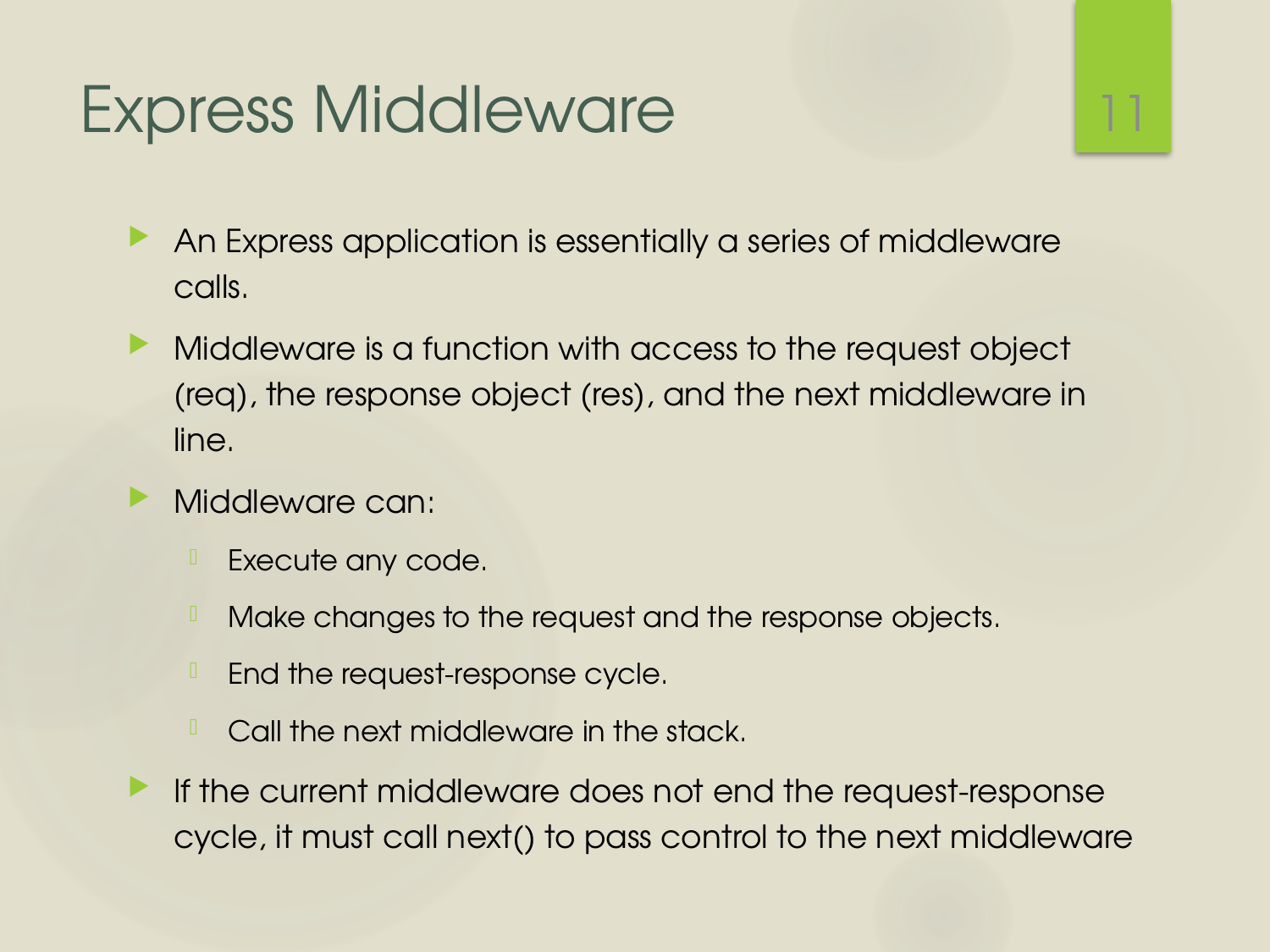

11
# Express Middleware
An Express application is essentially a series of middleware calls.
Middleware is a function with access to the request object (req), the response object (res), and the next middleware in line.
Middleware can:
Execute any code.
Make changes to the request and the response objects.
End the request-response cycle.
Call the next middleware in the stack.
If the current middleware does not end the request-response cycle, it must call next() to pass control to the next middleware